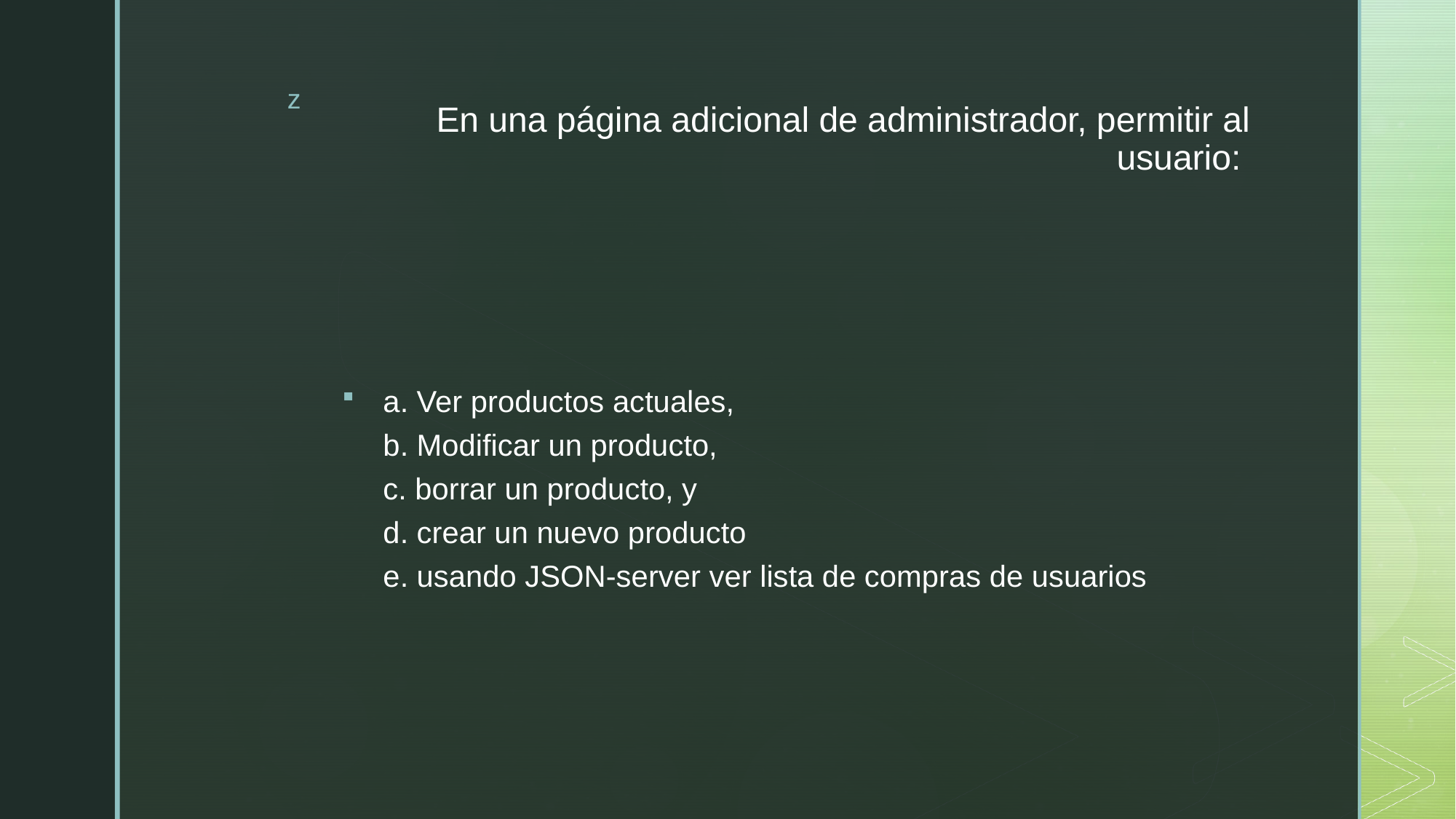

# En una página adicional de administrador, permitir al usuario:
a. Ver productos actuales,
b. Modificar un producto,
c. borrar un producto, y
d. crear un nuevo producto
e. usando JSON-server ver lista de compras de usuarios